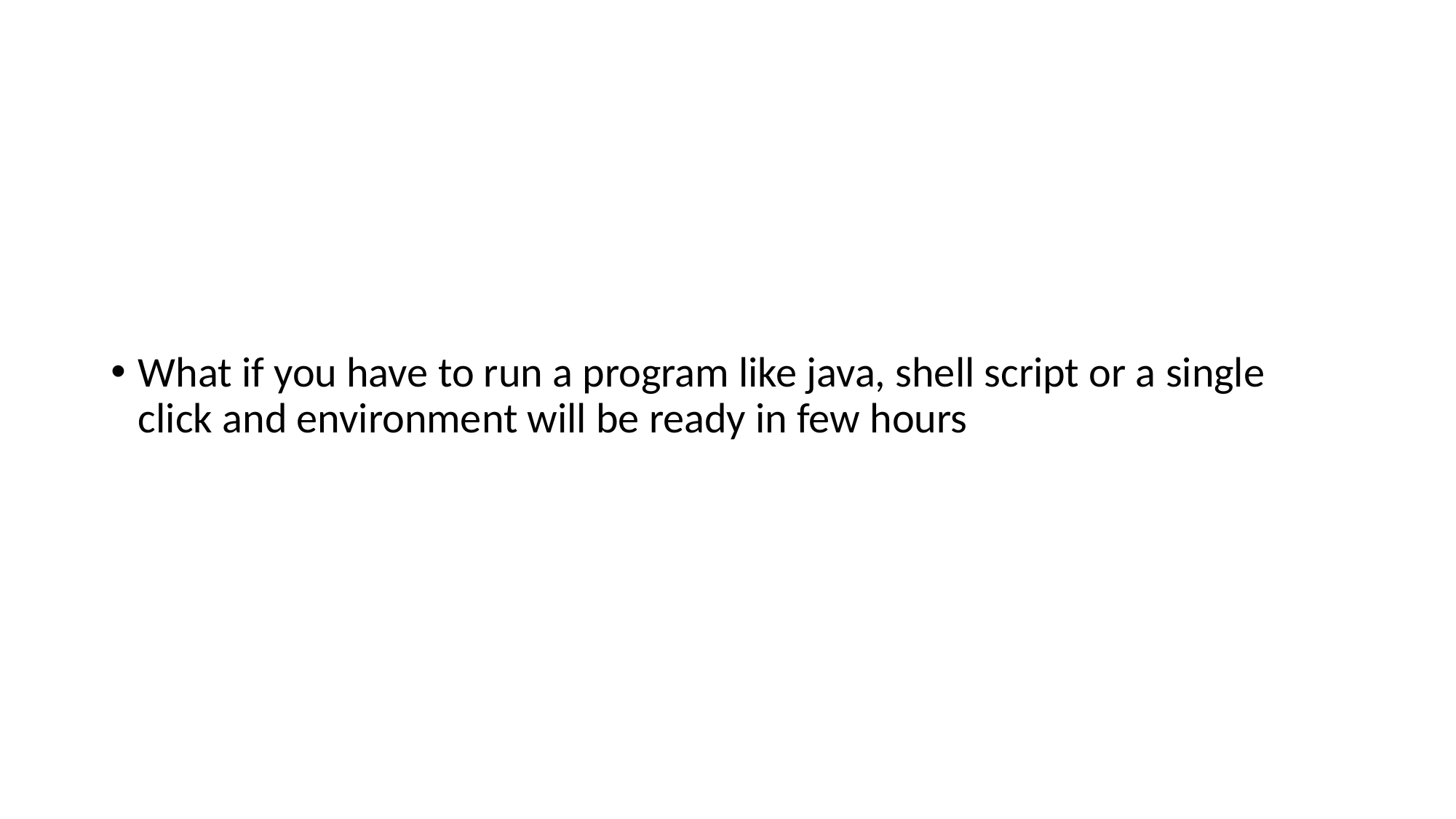

#

What if you have to run a program like java, shell script or a single click and environment will be ready in few hours